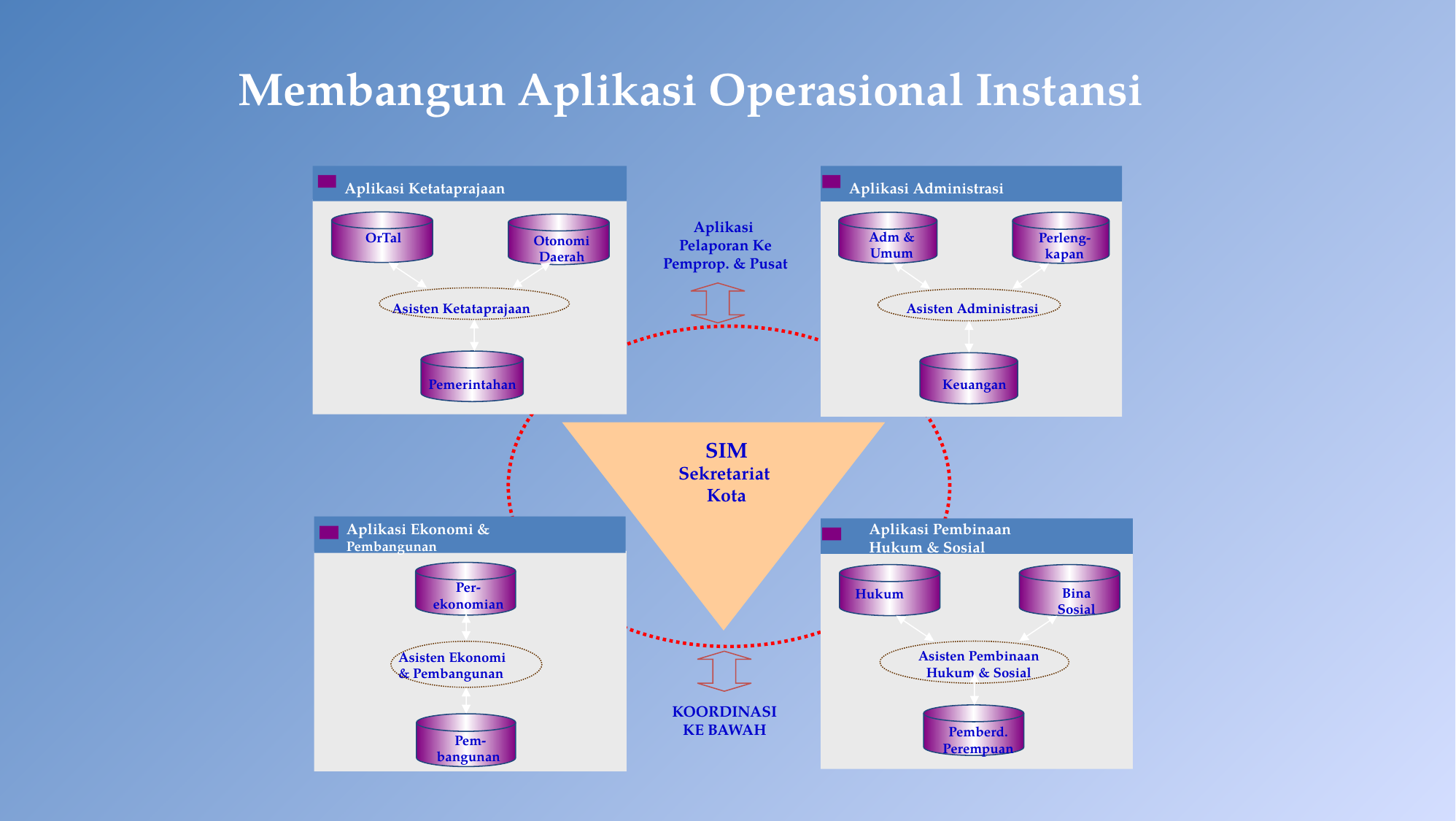

Membangun Aplikasi Operasional Instansi

Aplikasi Ketataprajaan
 Aplikasi Administrasi

Perleng-
kapan

OrTal

Aplikasi
Pelaporan Ke
Pemprop. & Pusat

Adm & Umum
Otonomi
Daerah

Asisten Ketataprajaan
Asisten Administrasi

Pemerintahan

Keuangan

SIM
Sekretariat
Kota

Aplikasi Ekonomi &
Pembangunan
Aplikasi Pembinaan
Hukum & Sosial

Per-
ekonomian

Bina
Sosial
   Hukum

Asisten Pembinaan
Hukum & Sosial
Asisten Ekonomi
& Pembangunan

KOORDINASI
KE BAWAH

Pem-
bangunan

Pemberd.
Perempuan